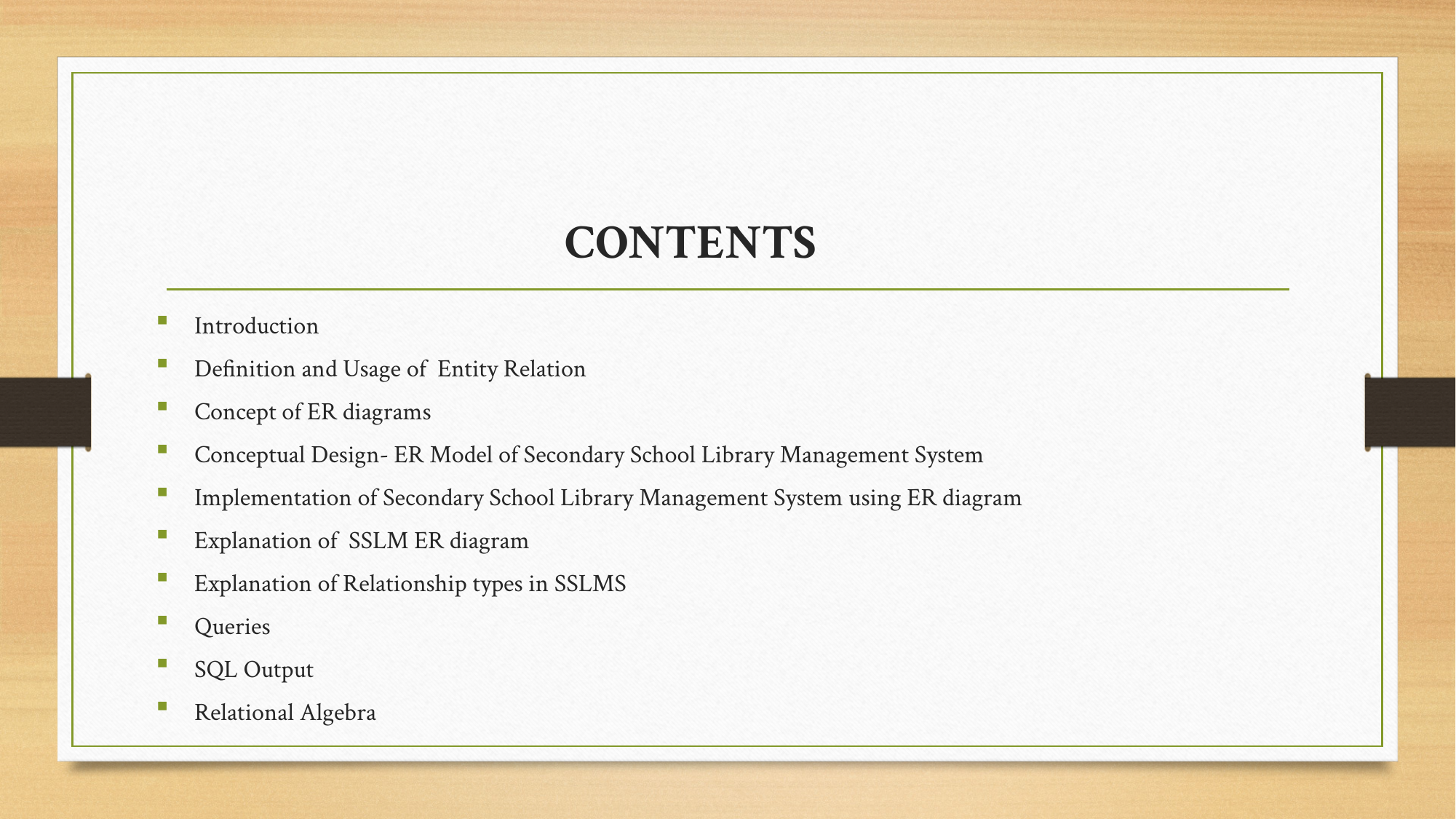

# CONTENTS

Introduction
Definition and Usage of  Entity Relation
Concept of ER diagrams
Conceptual Design- ER Model of Secondary School Library Management System
Implementation of Secondary School Library Management System using ER diagram
Explanation of  SSLM ER diagram
Explanation of Relationship types in SSLMS
Queries
SQL Output
Relational Algebra